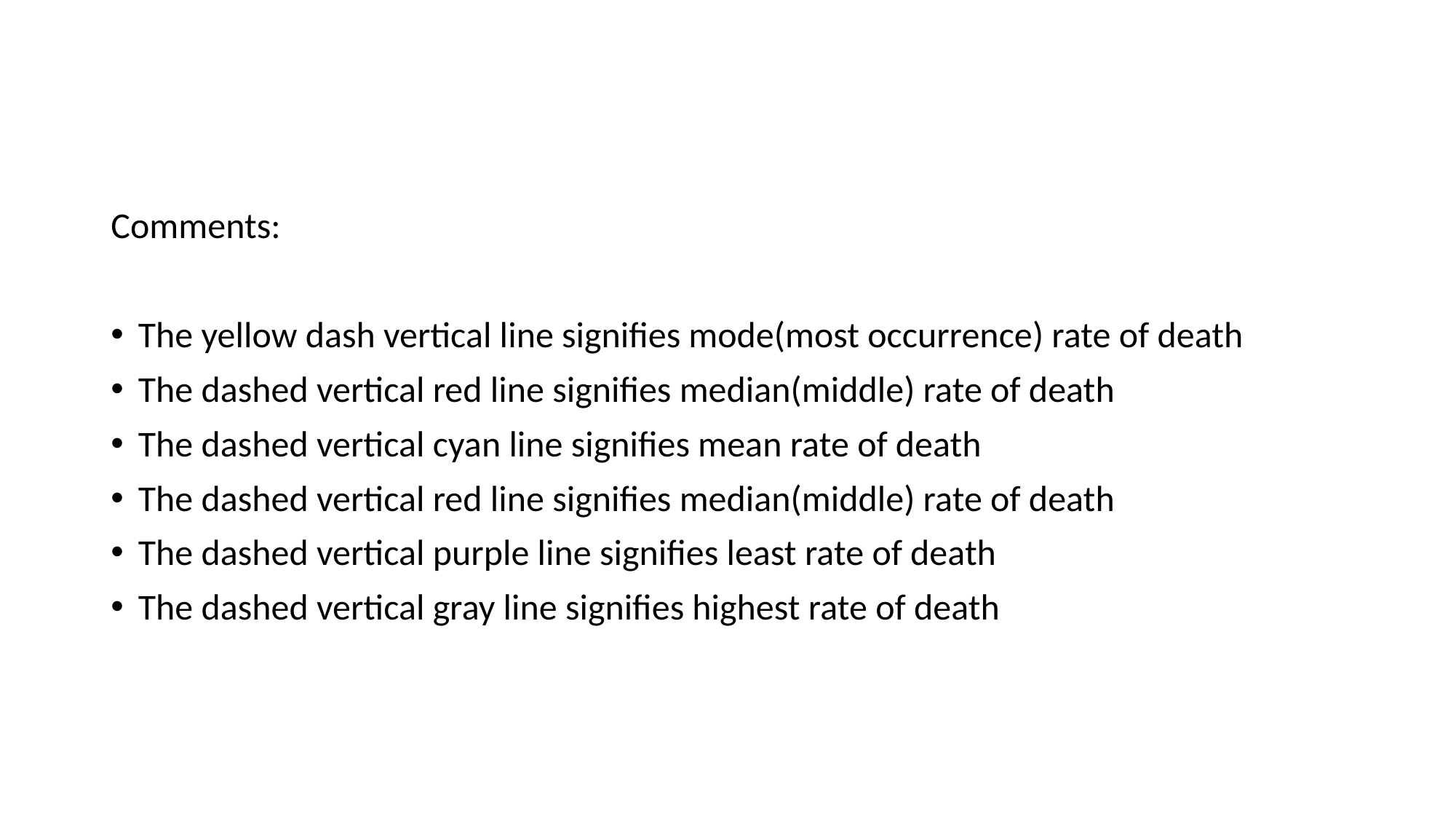

#
Comments:

The yellow dash vertical line signifies mode(most occurrence) rate of death
The dashed vertical red line signifies median(middle) rate of death
The dashed vertical cyan line signifies mean rate of death
The dashed vertical red line signifies median(middle) rate of death
The dashed vertical purple line signifies least rate of death
The dashed vertical gray line signifies highest rate of death